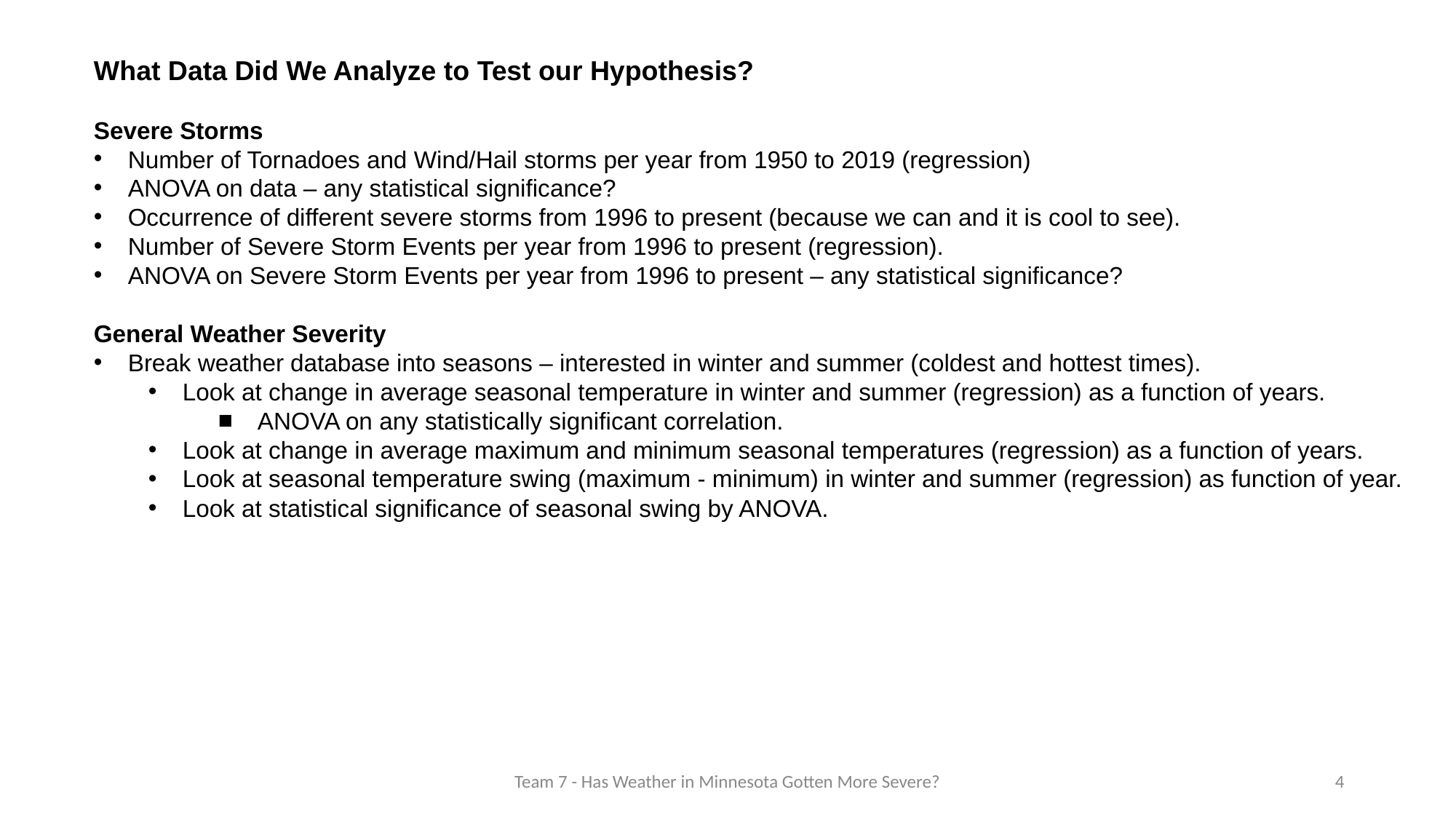

What Data Did We Analyze to Test our Hypothesis?

Severe Storms
Number of Tornadoes and Wind/Hail storms per year from 1950 to 2019 (regression)
ANOVA on data – any statistical significance?
Occurrence of different severe storms from 1996 to present (because we can and it is cool to see).
Number of Severe Storm Events per year from 1996 to present (regression).
ANOVA on Severe Storm Events per year from 1996 to present – any statistical significance?

General Weather Severity
Break weather database into seasons – interested in winter and summer (coldest and hottest times).
Look at change in average seasonal temperature in winter and summer (regression) as a function of years.
ANOVA on any statistically significant correlation.
Look at change in average maximum and minimum seasonal temperatures (regression) as a function of years.
Look at seasonal temperature swing (maximum - minimum) in winter and summer (regression) as function of year.
Look at statistical significance of seasonal swing by ANOVA.

Team 7 - Has Weather in Minnesota Gotten More Severe?
4